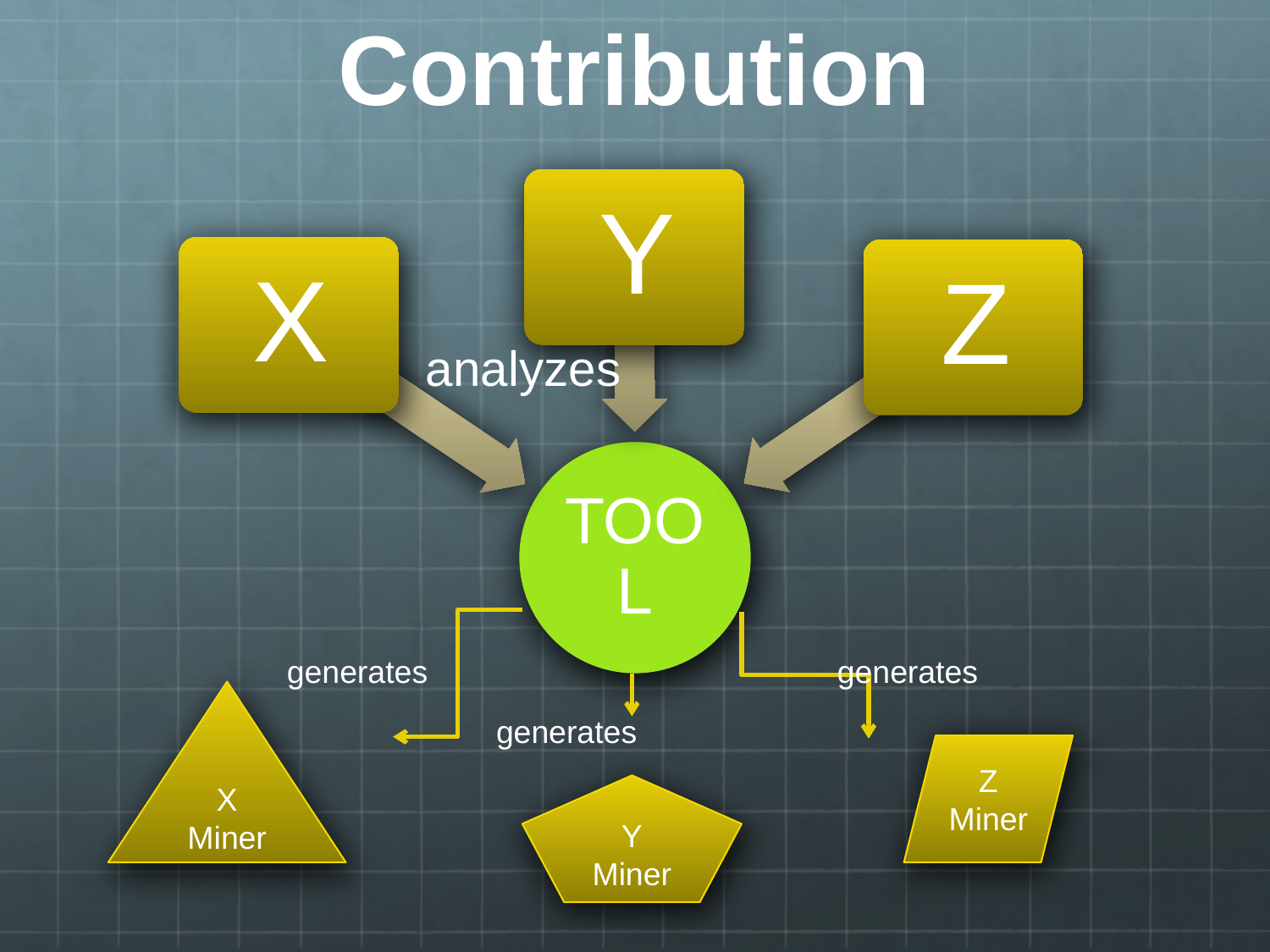

# Contribution
TOOL
X
Y
Z
analyzes
generates

generates

X
Miner
generates

Z
Miner
Y
Miner